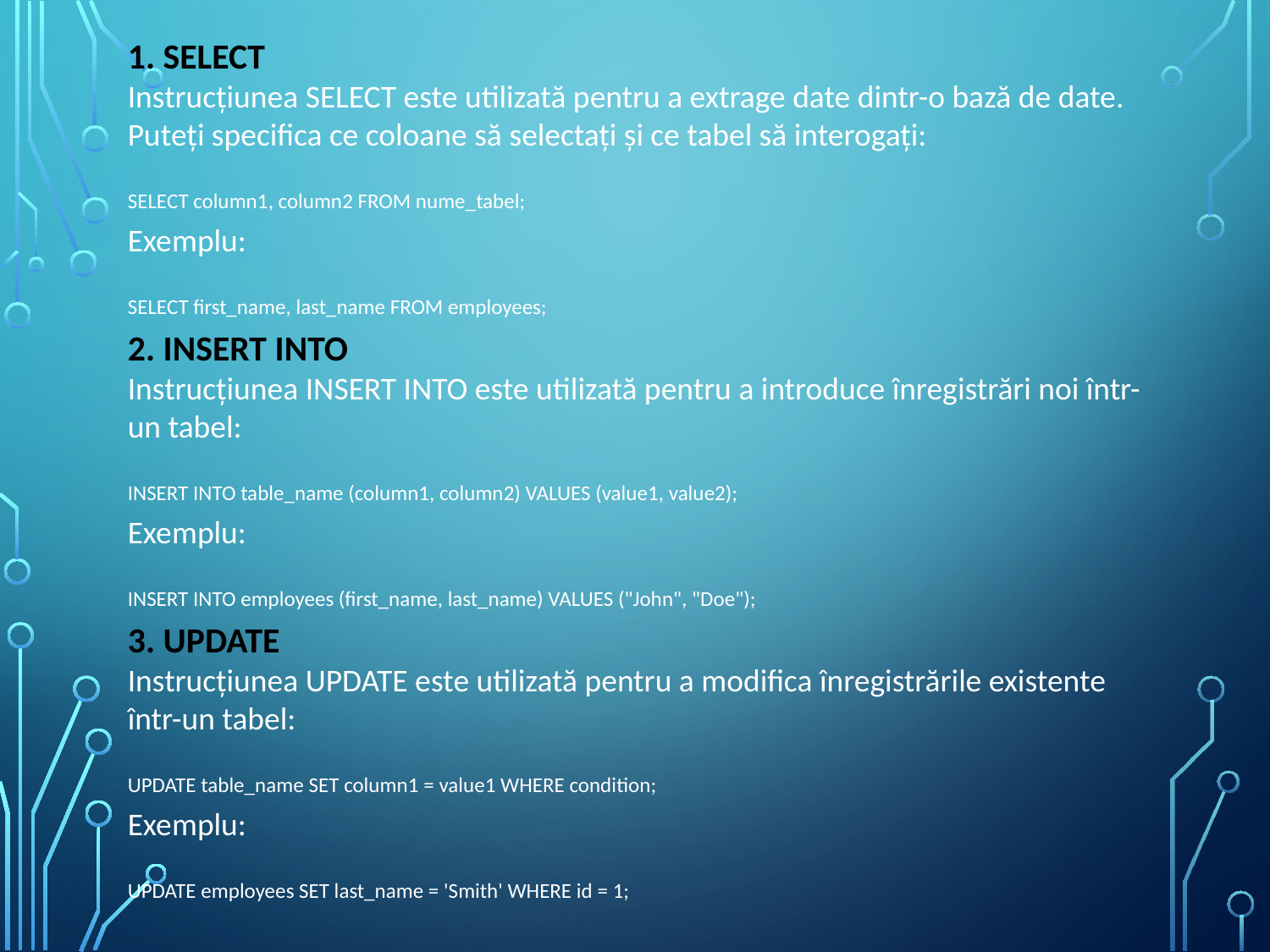

1. SELECT
Instrucțiunea SELECT este utilizată pentru a extrage date dintr-o bază de date. Puteți specifica ce coloane să selectați și ce tabel să interogați:
SELECT column1, column2 FROM nume_tabel;
Exemplu:
SELECT first_name, last_name FROM employees;
2. INSERT INTO
Instrucțiunea INSERT INTO este utilizată pentru a introduce înregistrări noi într-un tabel:
INSERT INTO table_name (column1, column2) VALUES (value1, value2);
Exemplu:
INSERT INTO employees (first_name, last_name) VALUES ("John", "Doe");
3. UPDATE
Instrucțiunea UPDATE este utilizată pentru a modifica înregistrările existente într-un tabel:
UPDATE table_name SET column1 = value1 WHERE condition;
Exemplu:
UPDATE employees SET last_name = 'Smith' WHERE id = 1;